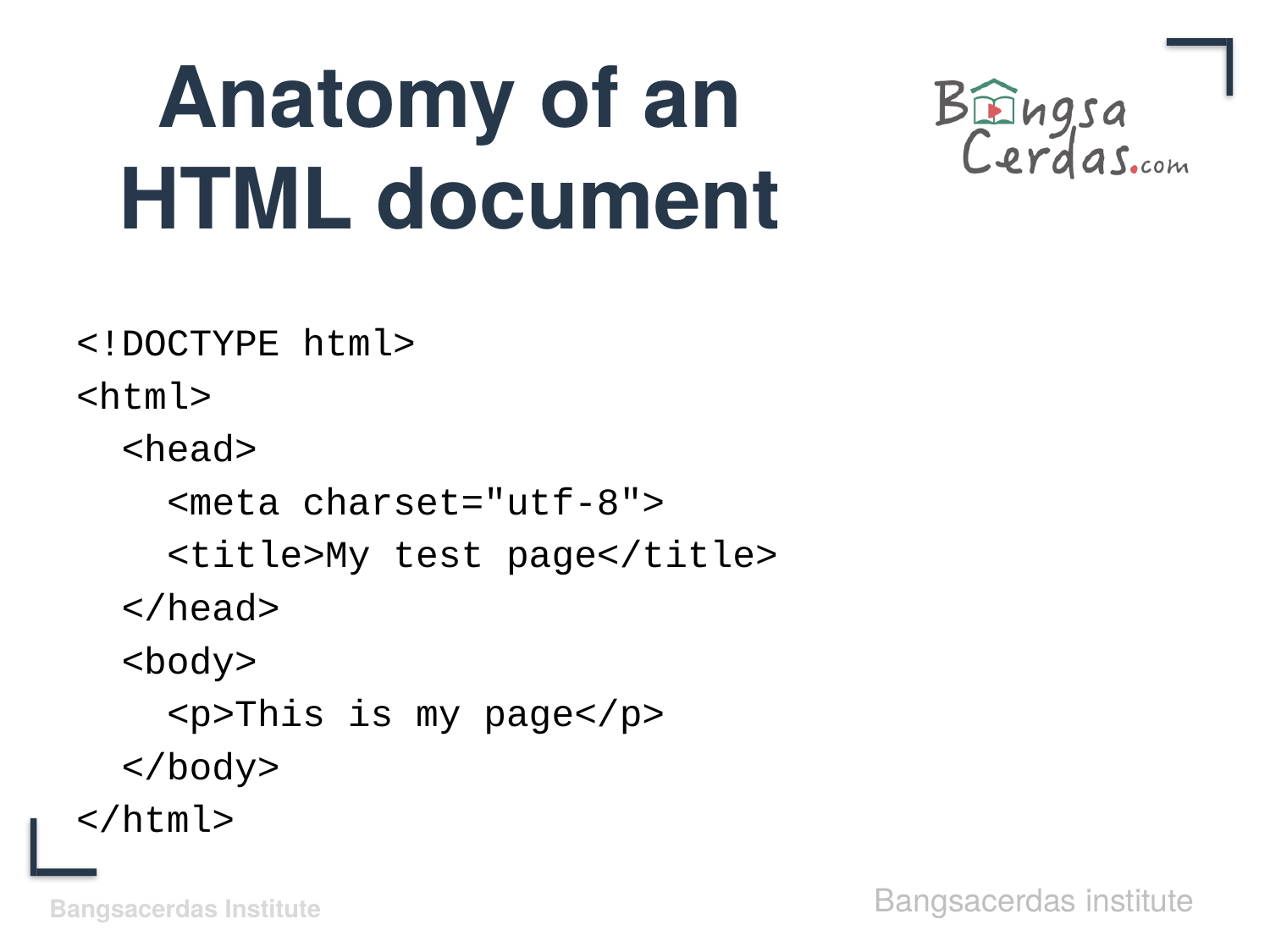

# Anatomy of an HTML document
<!DOCTYPE html>
<html>
  <head>
    <meta charset="utf-8">
    <title>My test page</title>
  </head>
  <body>
    <p>This is my page</p>
  </body>
</html>